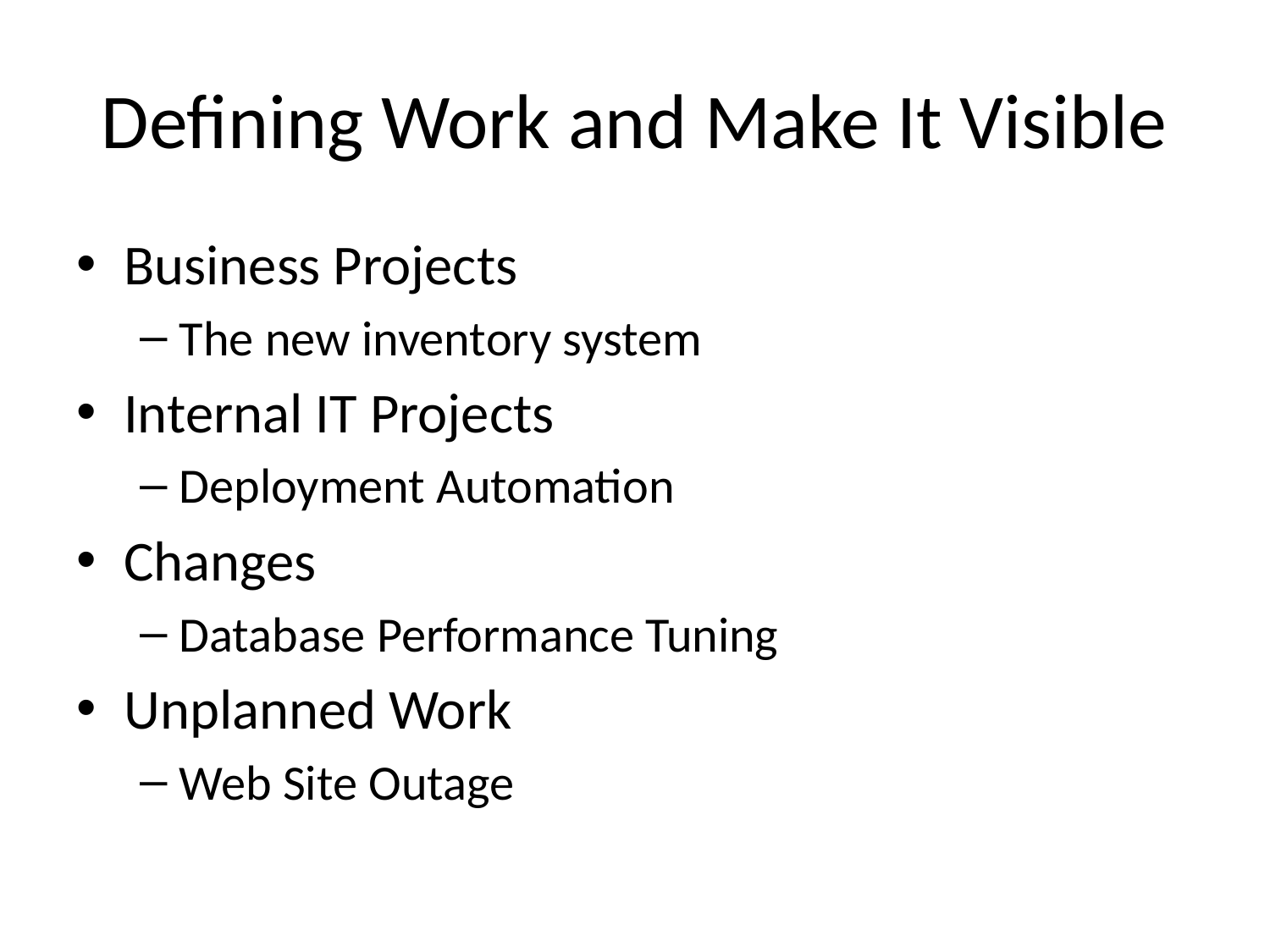

# Defining Work and Make It Visible
Business Projects
The new inventory system
Internal IT Projects
Deployment Automation
Changes
Database Performance Tuning
Unplanned Work
Web Site Outage